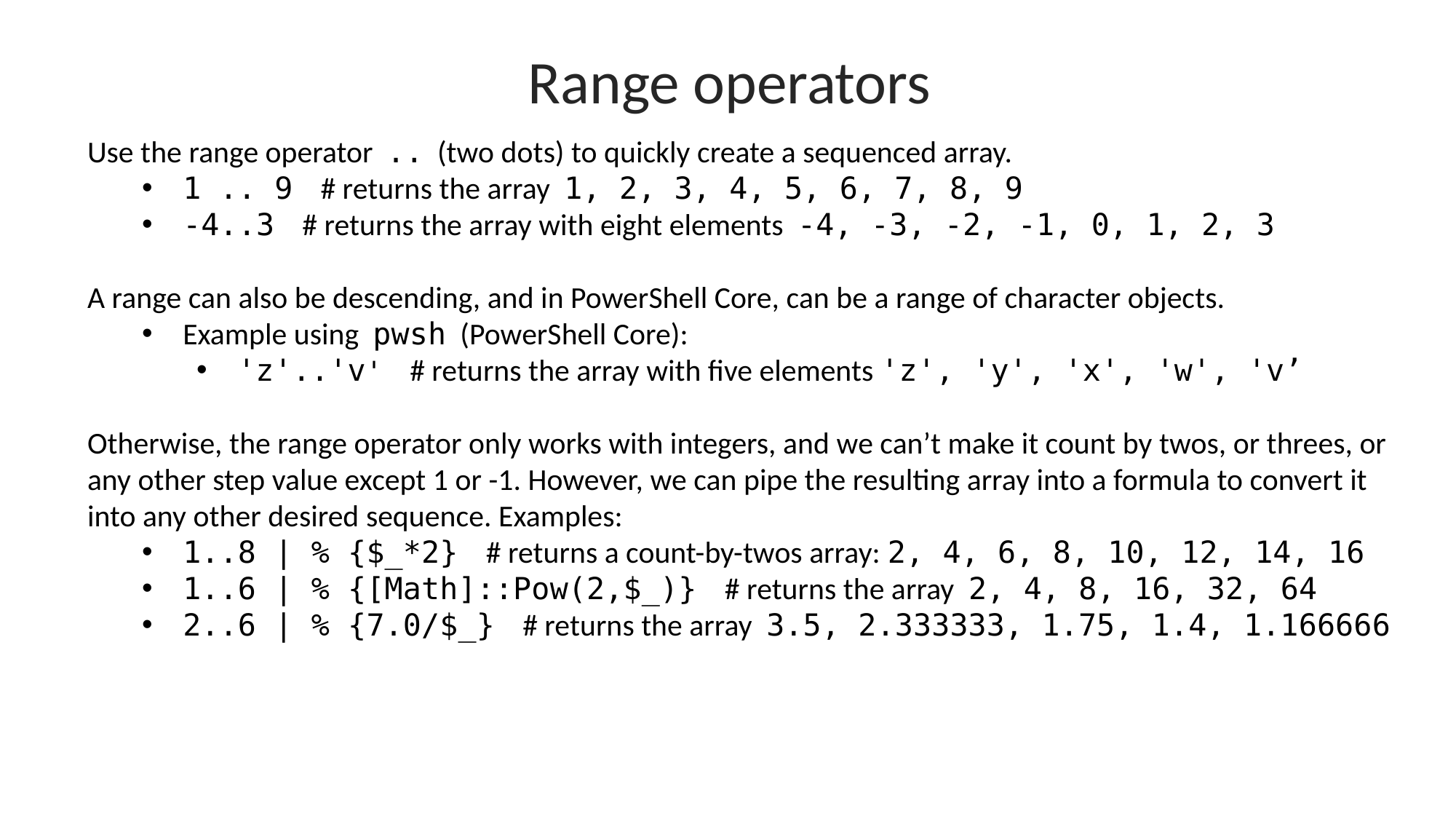

Range operators
Use the range operator  ..  (two dots) to quickly create a sequenced array.
1 .. 9    # returns the array  1, 2, 3, 4, 5, 6, 7, 8, 9
-4..3    # returns the array with eight elements  -4, -3, -2, -1, 0, 1, 2, 3

A range can also be descending, and in PowerShell Core, can be a range of character objects.
Example using  pwsh  (PowerShell Core):
'z'..'v'    # returns the array with five elements 'z', 'y', 'x', 'w', 'v’

Otherwise, the range operator only works with integers, and we can’t make it count by twos, or threes, or any other step value except 1 or -1. However, we can pipe the resulting array into a formula to convert it into any other desired sequence. Examples:
1..8 | % {$_*2}    # returns a count-by-twos array: 2, 4, 6, 8, 10, 12, 14, 16
1..6 | % {[Math]::Pow(2,$_)}    # returns the array  2, 4, 8, 16, 32, 64
2..6 | % {7.0/$_}    # returns the array  3.5, 2.333333, 1.75, 1.4, 1.166666